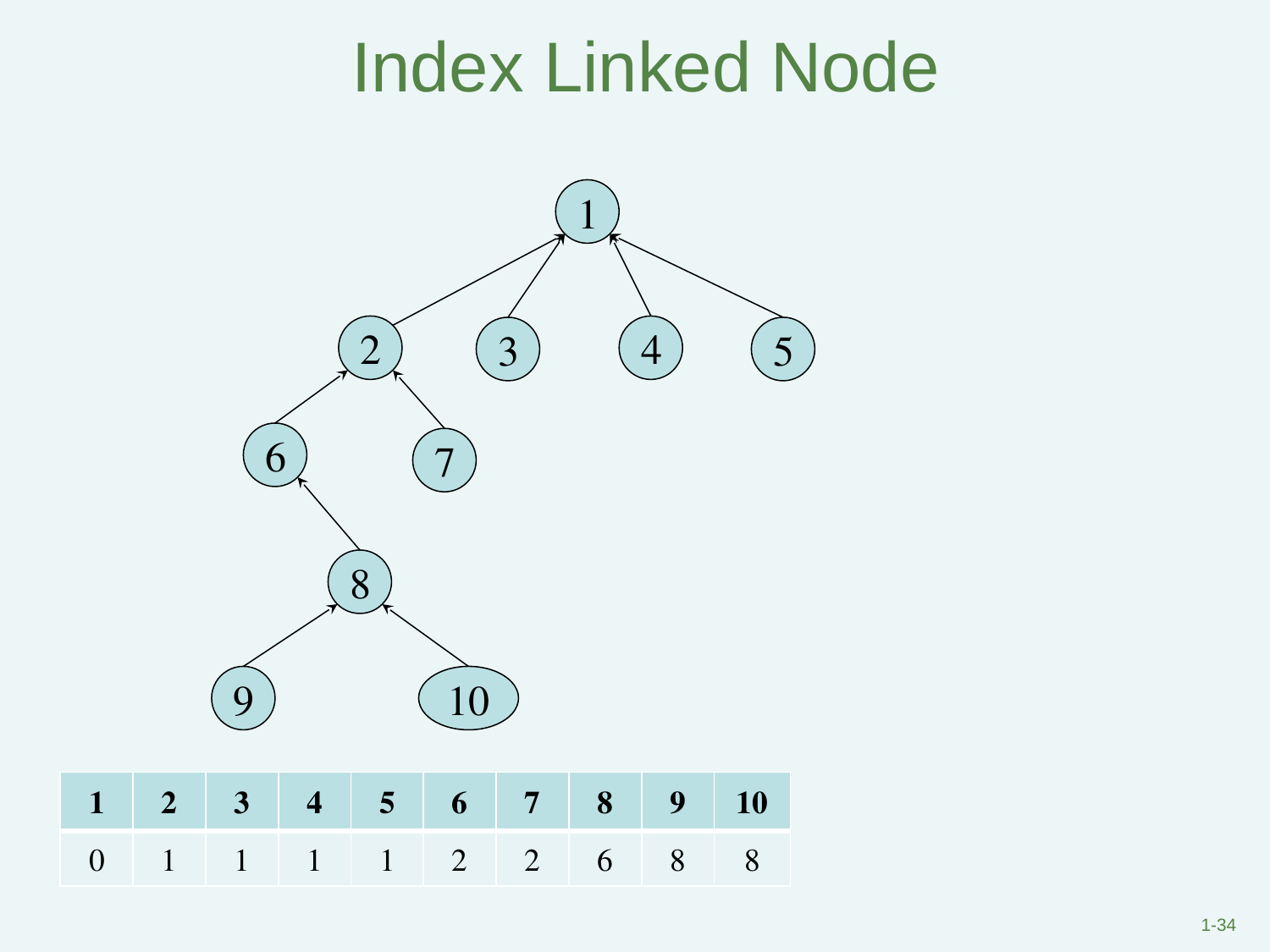

# Index Linked Node

1
2
4
3
5
6
7
8
9
10
| 1 | 2 | 3 | 4 | 5 | 6 | 7 | 8 | 9 | 10 |
| --- | --- | --- | --- | --- | --- | --- | --- | --- | --- |
| 0 | 1 | 1 | 1 | 1 | 2 | 2 | 6 | 8 | 8 |
1-34